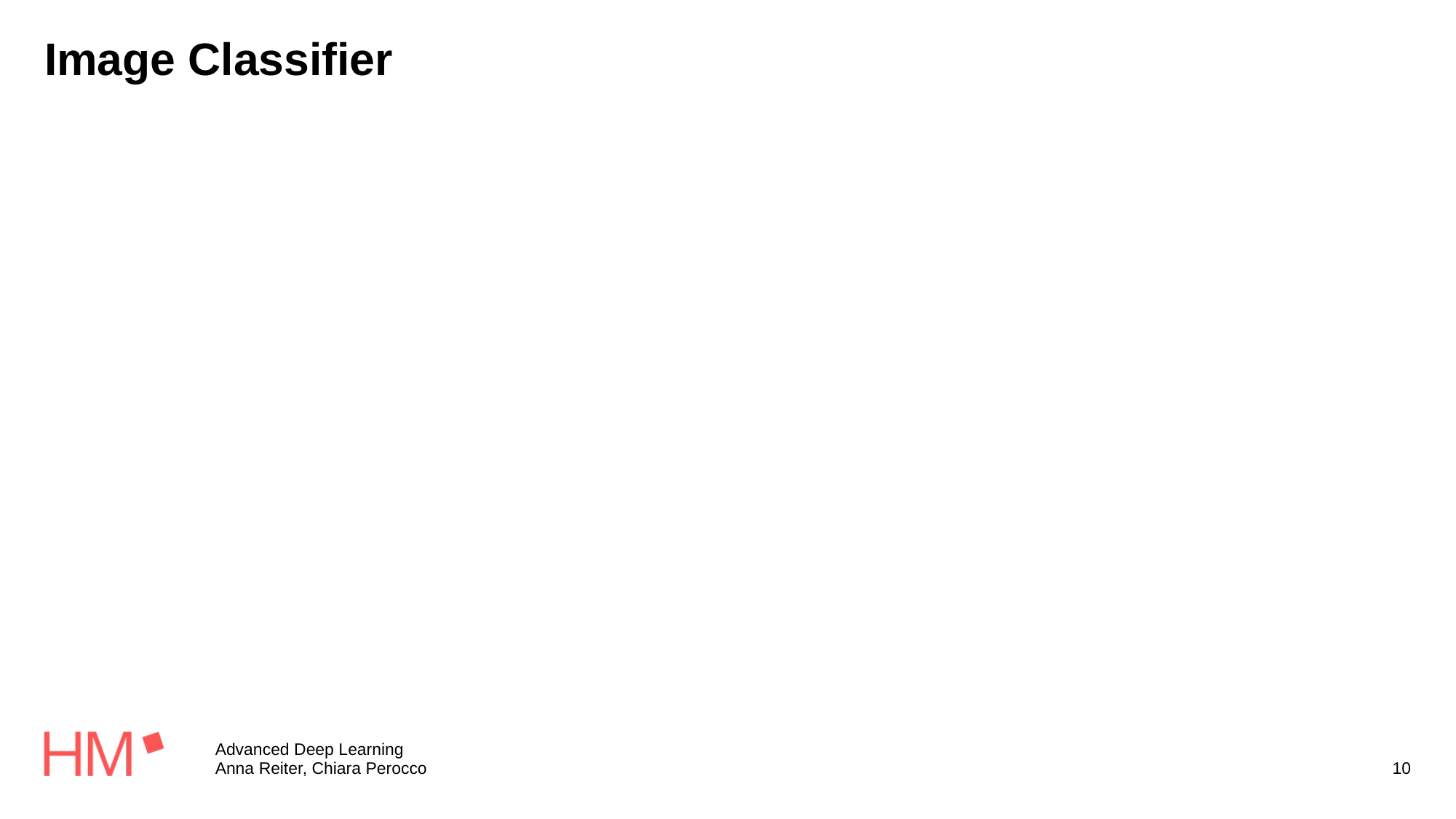

# Image Classifier

Advanced Deep Learning
Anna Reiter, Chiara Perocco
10